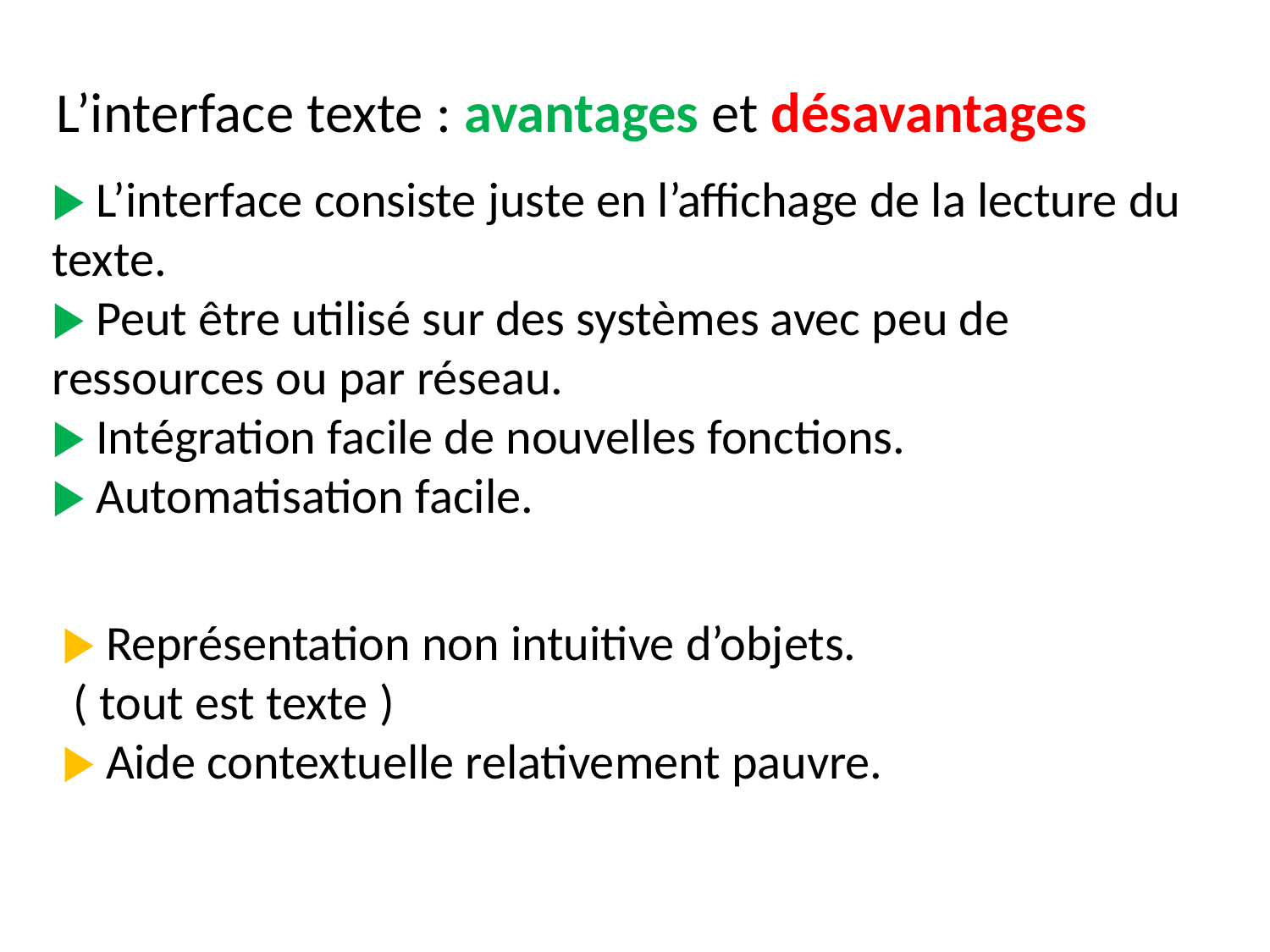

L’interface texte : avantages et désavantages
▶ L’interface consiste juste en l’affichage de la lecture du texte.
▶ Peut être utilisé sur des systèmes avec peu de ressources ou par réseau.
▶ Intégration facile de nouvelles fonctions.
▶ Automatisation facile.

▶ Représentation non intuitive d’objets.
 ( tout est texte )
▶ Aide contextuelle relativement pauvre.